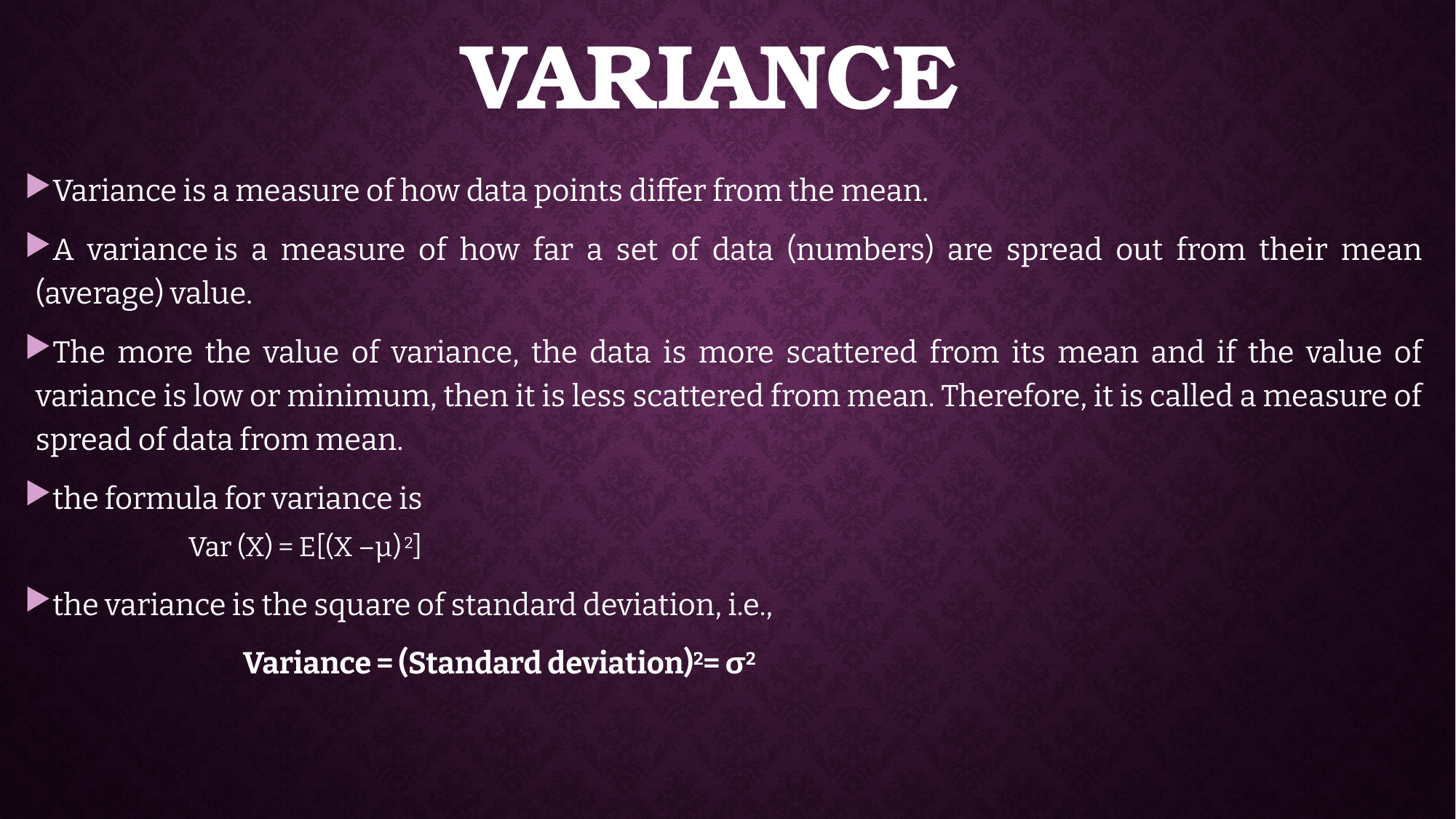

# Variance
Variance is a measure of how data points differ from the mean.
A variance is a measure of how far a set of data (numbers) are spread out from their mean (average) value.
The more the value of variance, the data is more scattered from its mean and if the value of variance is low or minimum, then it is less scattered from mean. Therefore, it is called a measure of spread of data from mean.
the formula for variance is
	Var (X) = E[(X –μ) 2]
the variance is the square of standard deviation, i.e.,
		Variance = (Standard deviation)2= σ2